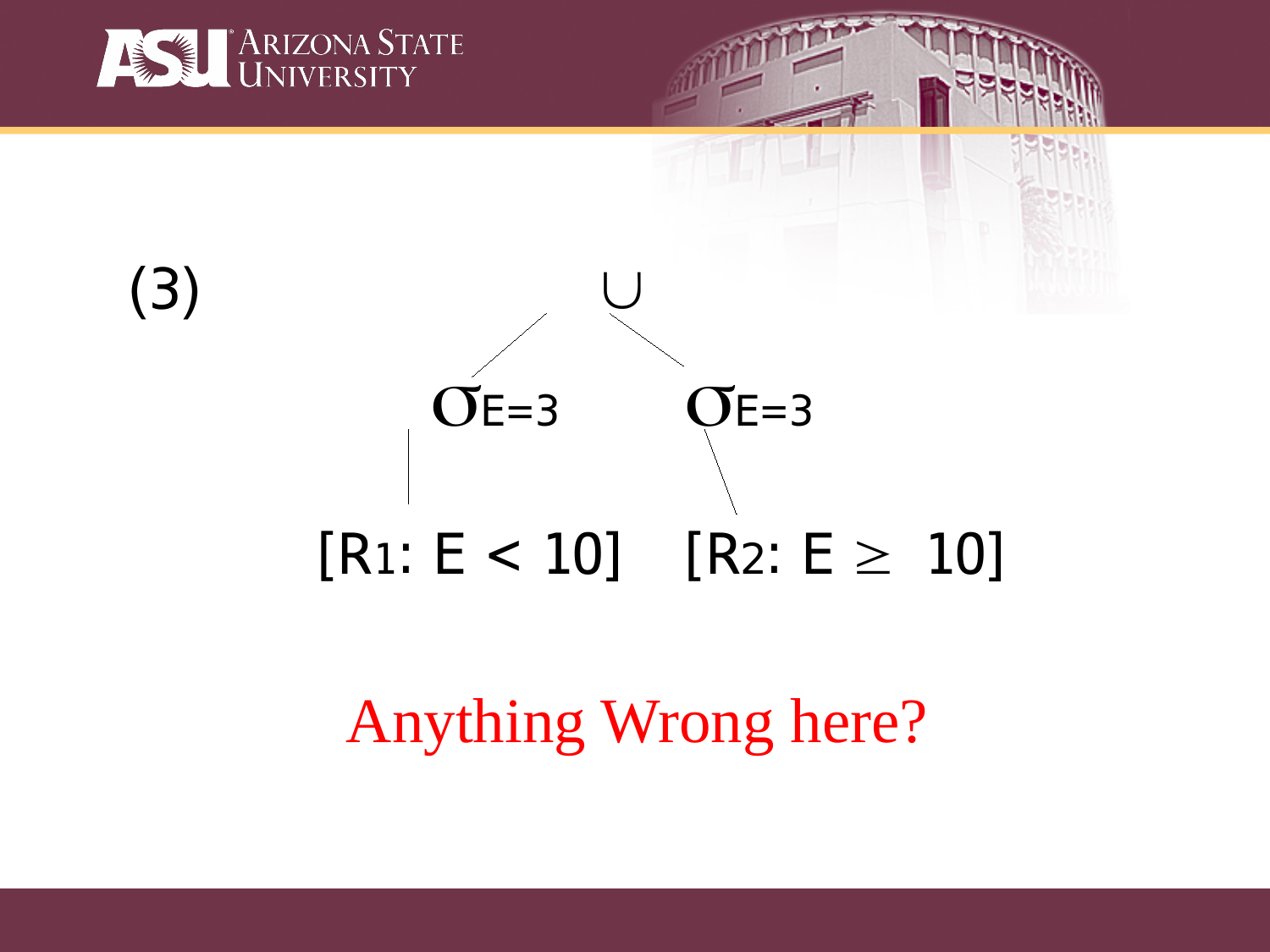

(3)			   ∪
			σE=3	σE=3

		 [R1: E < 10] 	[R2: E ≥ 10]

Anything Wrong here?